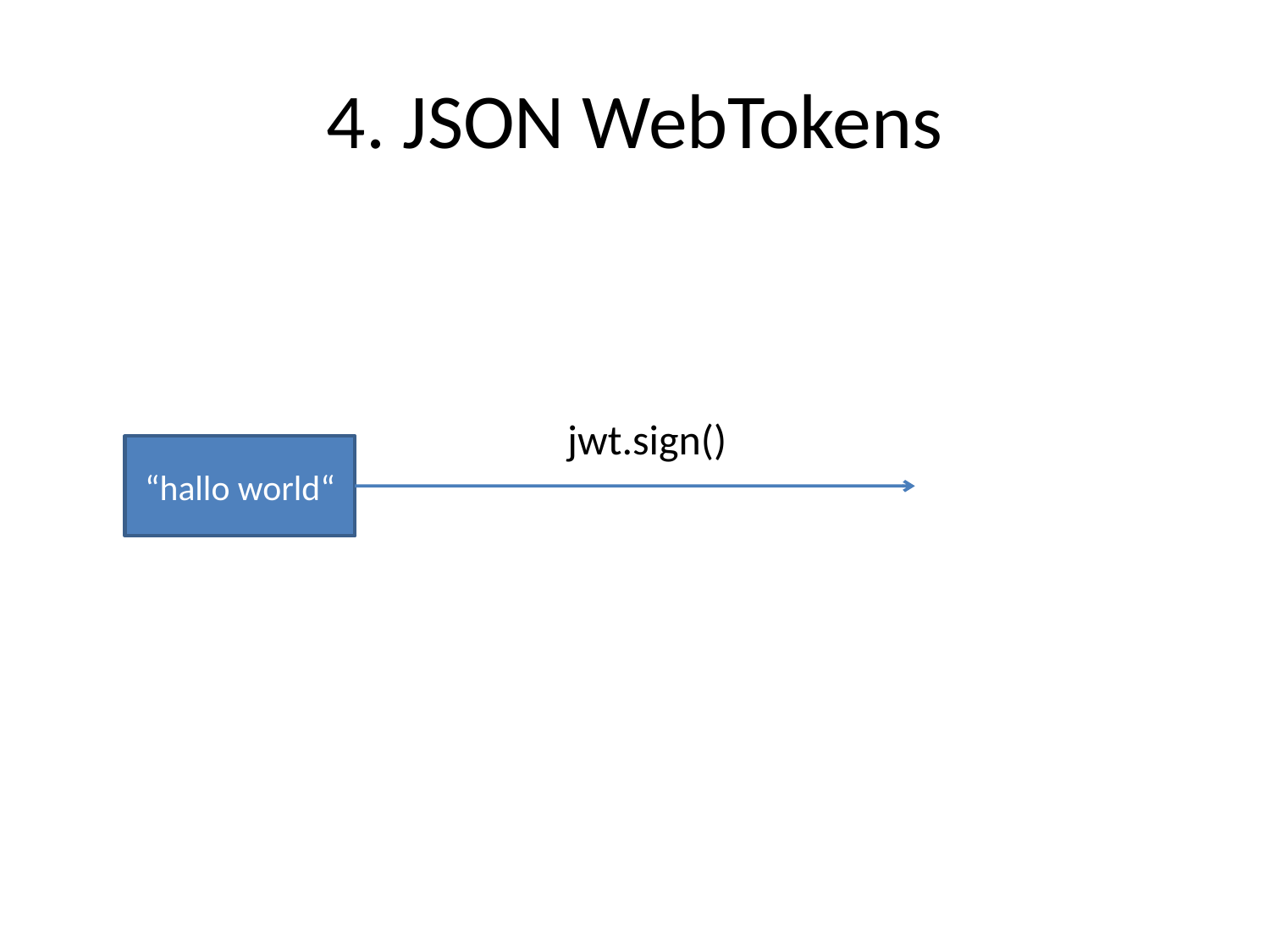

# 4. JSON WebTokens
jwt.sign()
“hallo world“